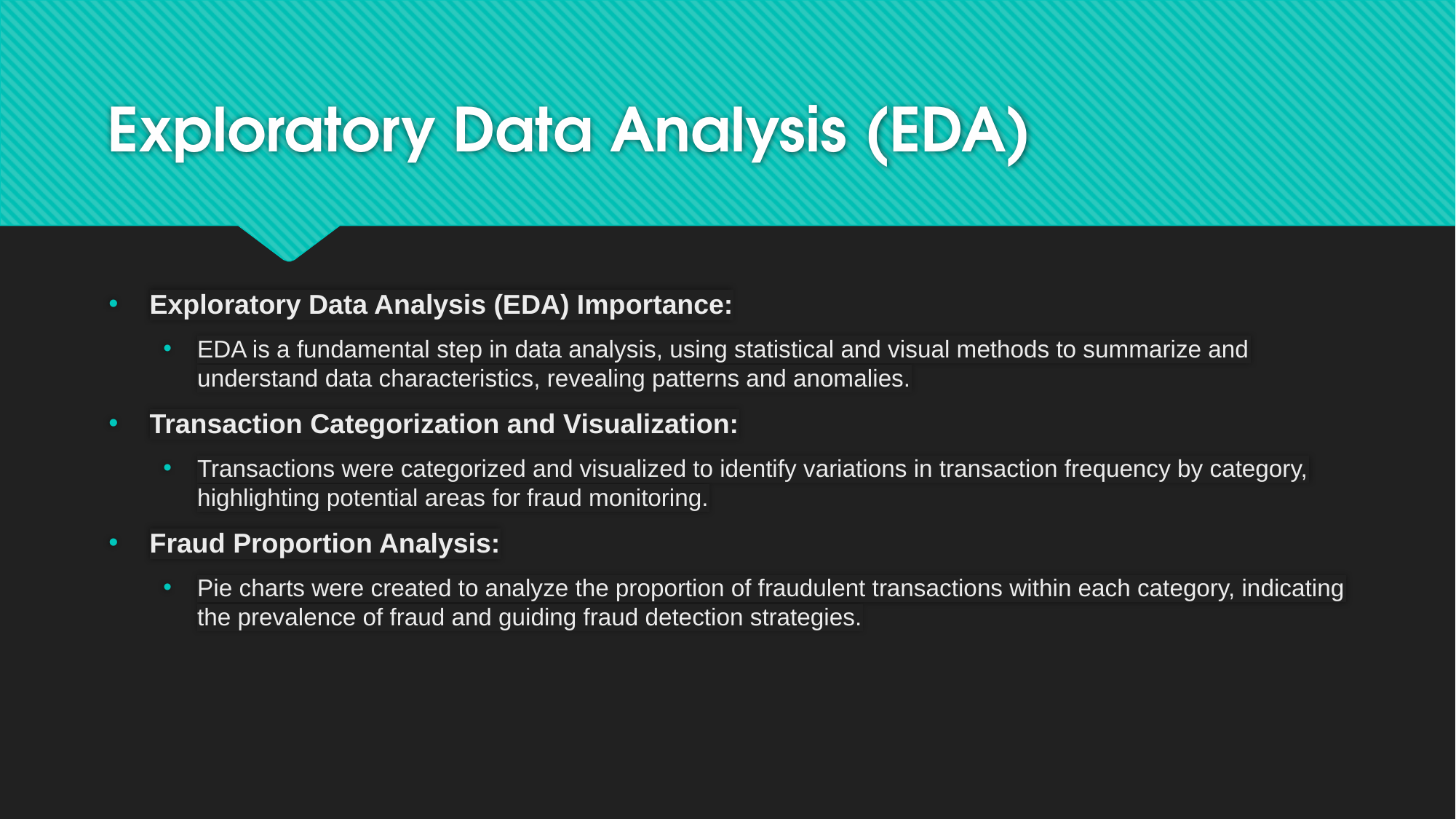

# Exploratory Data Analysis (EDA)
Exploratory Data Analysis (EDA) Importance:
EDA is a fundamental step in data analysis, using statistical and visual methods to summarize and understand data characteristics, revealing patterns and anomalies.
Transaction Categorization and Visualization:
Transactions were categorized and visualized to identify variations in transaction frequency by category, highlighting potential areas for fraud monitoring.
Fraud Proportion Analysis:
Pie charts were created to analyze the proportion of fraudulent transactions within each category, indicating the prevalence of fraud and guiding fraud detection strategies.